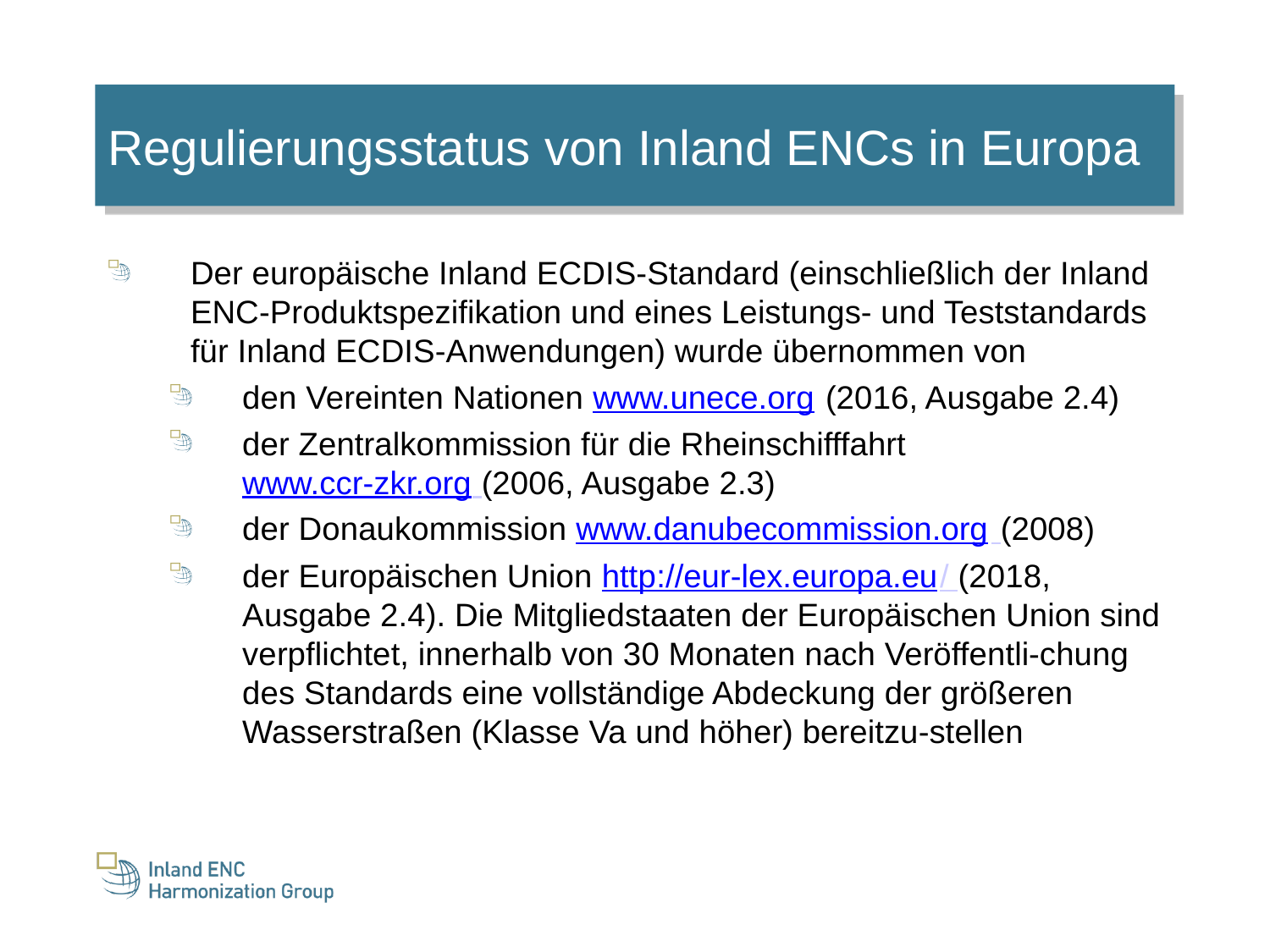

Regulierungsstatus von Inland ENCs in Europa
Der europäische Inland ECDIS-Standard (einschließlich der Inland ENC-Produktspezifikation und eines Leistungs- und Teststandards für Inland ECDIS-Anwendungen) wurde übernommen von
den Vereinten Nationen www.unece.org (2016, Ausgabe 2.4)
der Zentralkommission für die Rheinschifffahrt
www.ccr-zkr.org (2006, Ausgabe 2.3)
der Donaukommission www.danubecommission.org (2008)
der Europäischen Union http://eur-lex.europa.eu/ (2018, Ausgabe 2.4). Die Mitgliedstaaten der Europäischen Union sind verpflichtet, innerhalb von 30 Monaten nach Veröffentli-chung des Standards eine vollständige Abdeckung der größeren Wasserstraßen (Klasse Va und höher) bereitzu-stellen